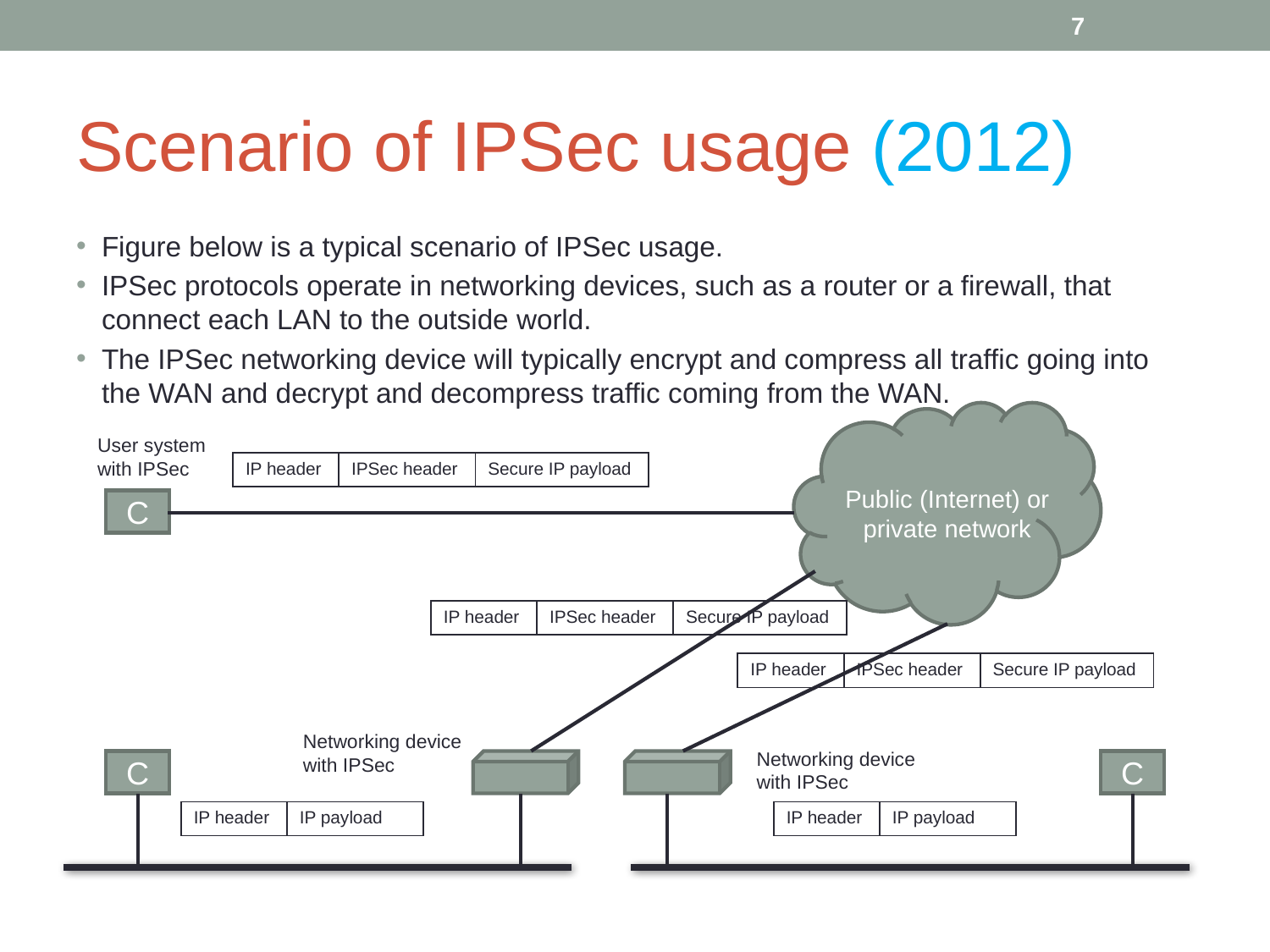

7
# Scenario of IPSec usage (2012)
Figure below is a typical scenario of IPSec usage.
IPSec protocols operate in networking devices, such as a router or a firewall, that connect each LAN to the outside world.
The IPSec networking device will typically encrypt and compress all traffic going into the WAN and decrypt and decompress traffic coming from the WAN.

Public (Internet) or private network
User system
with IPSec
C
C

C
Networking device
with IPSec
Networking device
with IPSec
| IP header | IPSec header | Secure IP payload |
| --- | --- | --- |
| IP header | IPSec header | Secure IP payload |
| --- | --- | --- |
| IP header | IPSec header | Secure IP payload |
| --- | --- | --- |
| IP header | IP payload |
| --- | --- |
| IP header | IP payload |
| --- | --- |